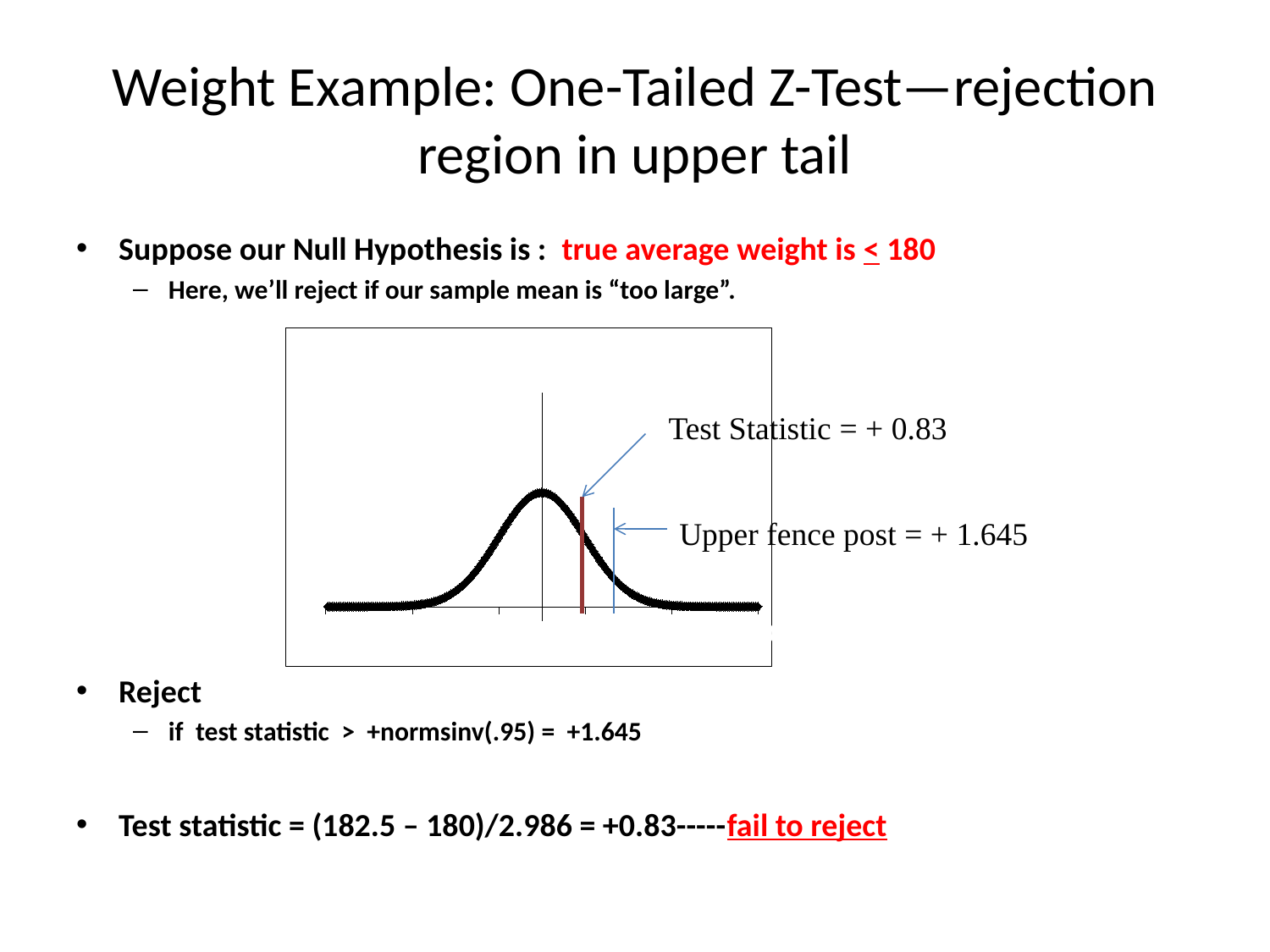

# Weight Example: One-Tailed Z-Test—rejection region in upper tail
Suppose our Null Hypothesis is :  true average weight is < 180
Here, we’ll reject if our sample mean is “too large”.

Reject
if  test statistic  >  +normsinv(.95) =  +1.645

Test statistic = (182.5 – 180)/2.986 = +0.83-----fail to reject

### Chart

| Category |  |
|---|---|
Test Statistic = + 0.83
Upper fence post = + 1.645